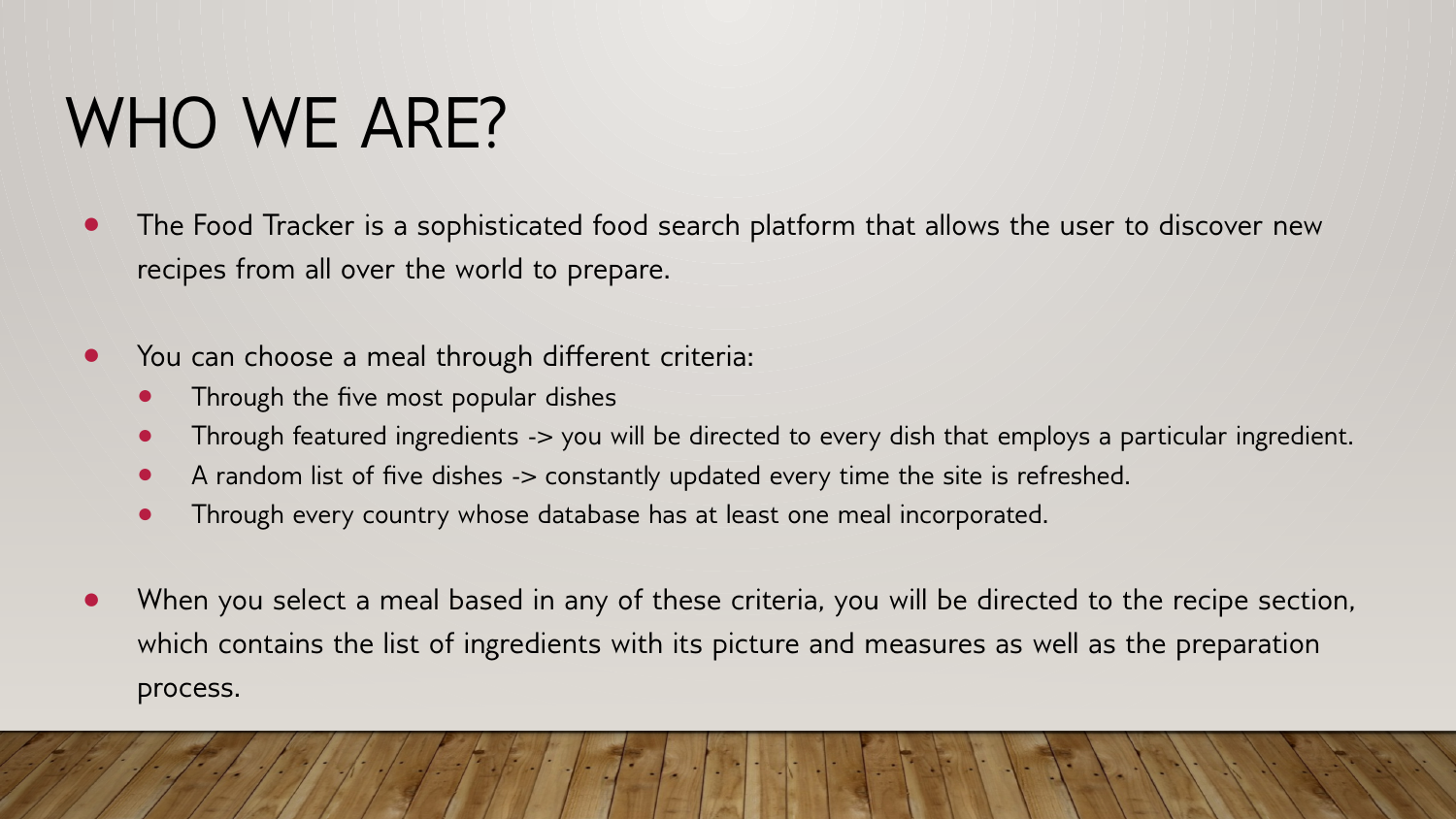

WHO WE ARE?
The Food Tracker is a sophisticated food search platform that allows the user to discover new recipes from all over the world to prepare.

You can choose a meal through different criteria:
Through the five most popular dishes
Through featured ingredients -> you will be directed to every dish that employs a particular ingredient.
A random list of five dishes -> constantly updated every time the site is refreshed.
Through every country whose database has at least one meal incorporated.

When you select a meal based in any of these criteria, you will be directed to the recipe section, which contains the list of ingredients with its picture and measures as well as the preparation process.